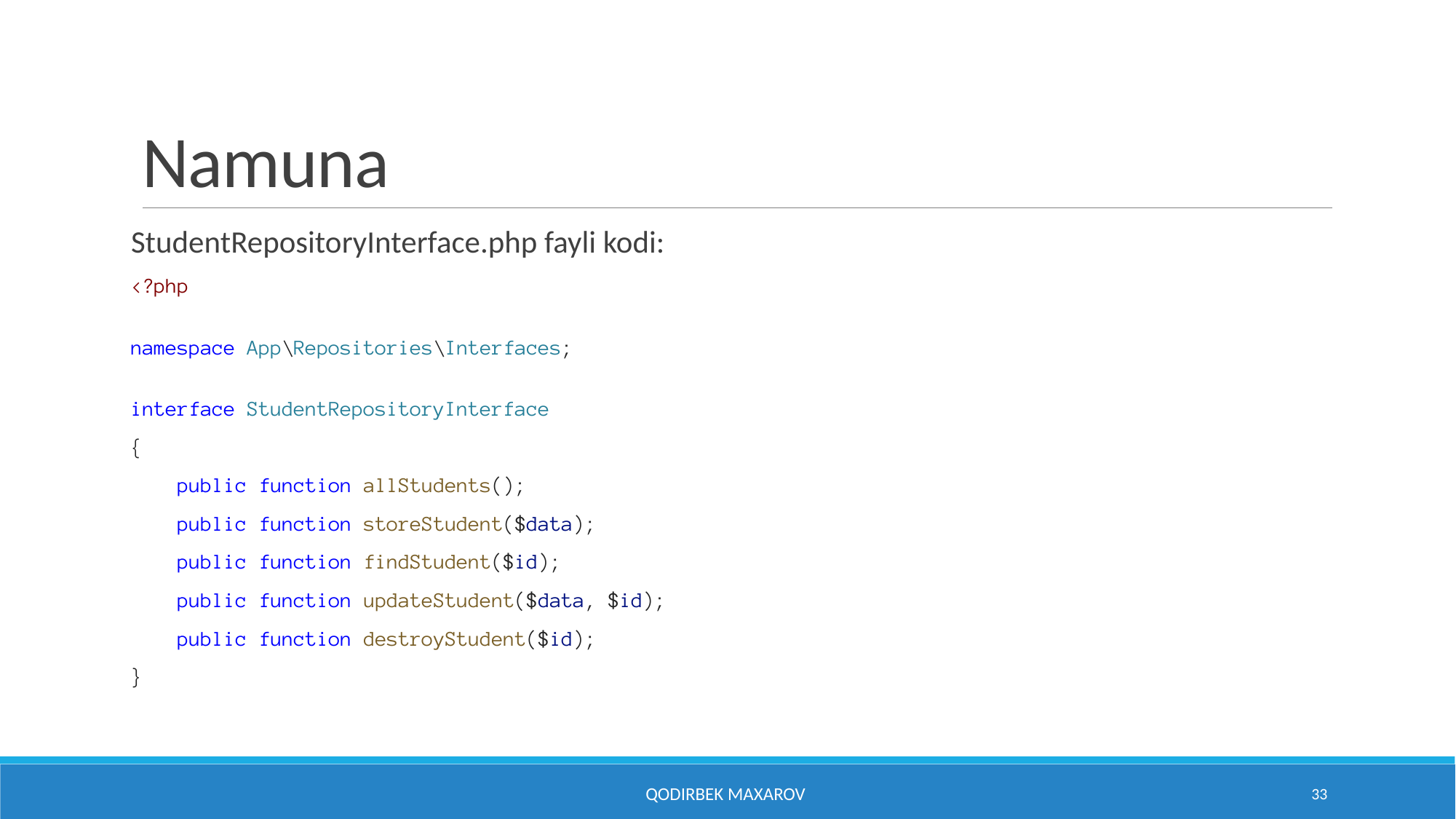

# Namuna
StudentRepositoryInterface.php fayli kodi:
<?php
namespace App\Repositories\Interfaces;
interface StudentRepositoryInterface
{
    public function allStudents();
    public function storeStudent($data);
    public function findStudent($id);
    public function updateStudent($data, $id);
    public function destroyStudent($id);
}
Qodirbek Maxarov
33